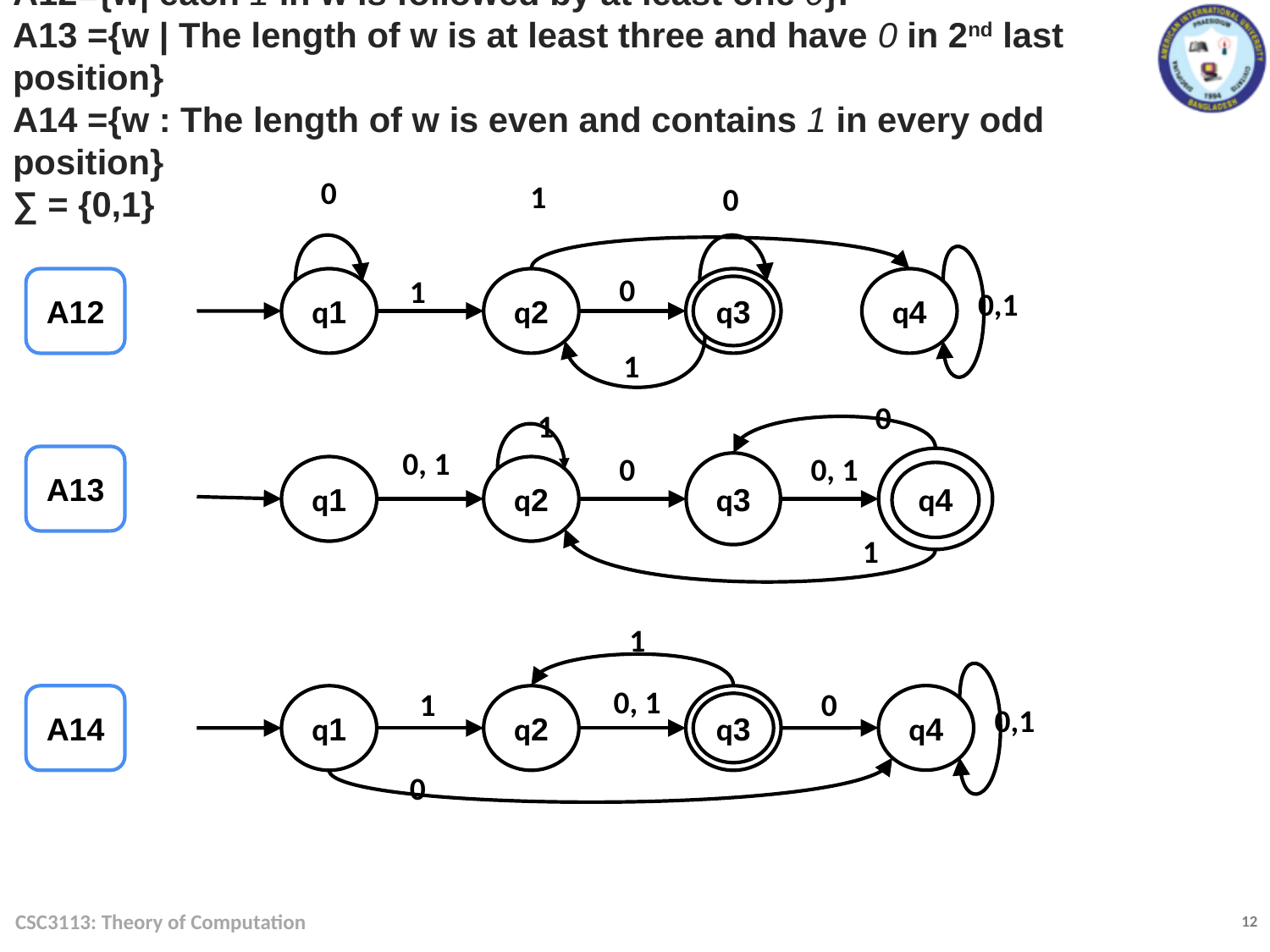

A12={w| each 1 in w is followed by at least one 0}.
A13 ={w | The length of w is at least three and have 0 in 2nd last position}
A14 ={w : The length of w is even and contains 1 in every odd position}
∑ = {0,1}
0
1
0
0
1
A12
q1
q2
q3
q4
0,1

1
0
1
0, 1
0
0, 1
A13
q4
q3
q1
q2

1
1
0, 1
0
1
q4
A14
q1
q2
q3
0,1

0
CSC3113: Theory of Computation